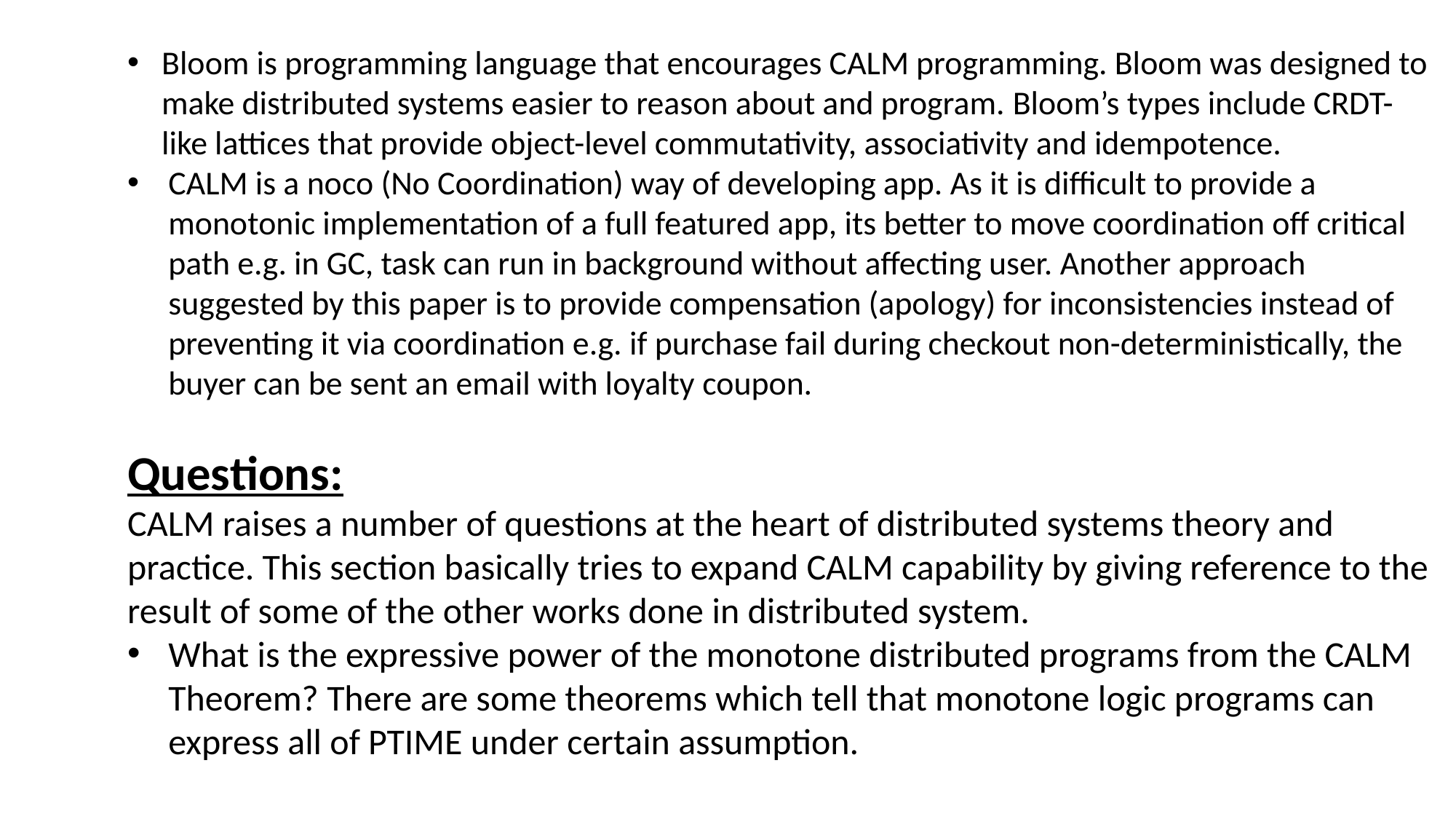

Bloom is programming language that encourages CALM programming. Bloom was designed to make distributed systems easier to reason about and program. Bloom’s types include CRDT-like lattices that provide object-level commutativity, associativity and idempotence.
CALM is a noco (No Coordination) way of developing app. As it is difficult to provide a monotonic implementation of a full featured app, its better to move coordination off critical path e.g. in GC, task can run in background without affecting user. Another approach suggested by this paper is to provide compensation (apology) for inconsistencies instead of preventing it via coordination e.g. if purchase fail during checkout non-deterministically, the buyer can be sent an email with loyalty coupon.
Questions:
CALM raises a number of questions at the heart of distributed systems theory and practice. This section basically tries to expand CALM capability by giving reference to the result of some of the other works done in distributed system.
What is the expressive power of the monotone distributed programs from the CALM Theorem? There are some theorems which tell that monotone logic programs can express all of PTIME under certain assumption.